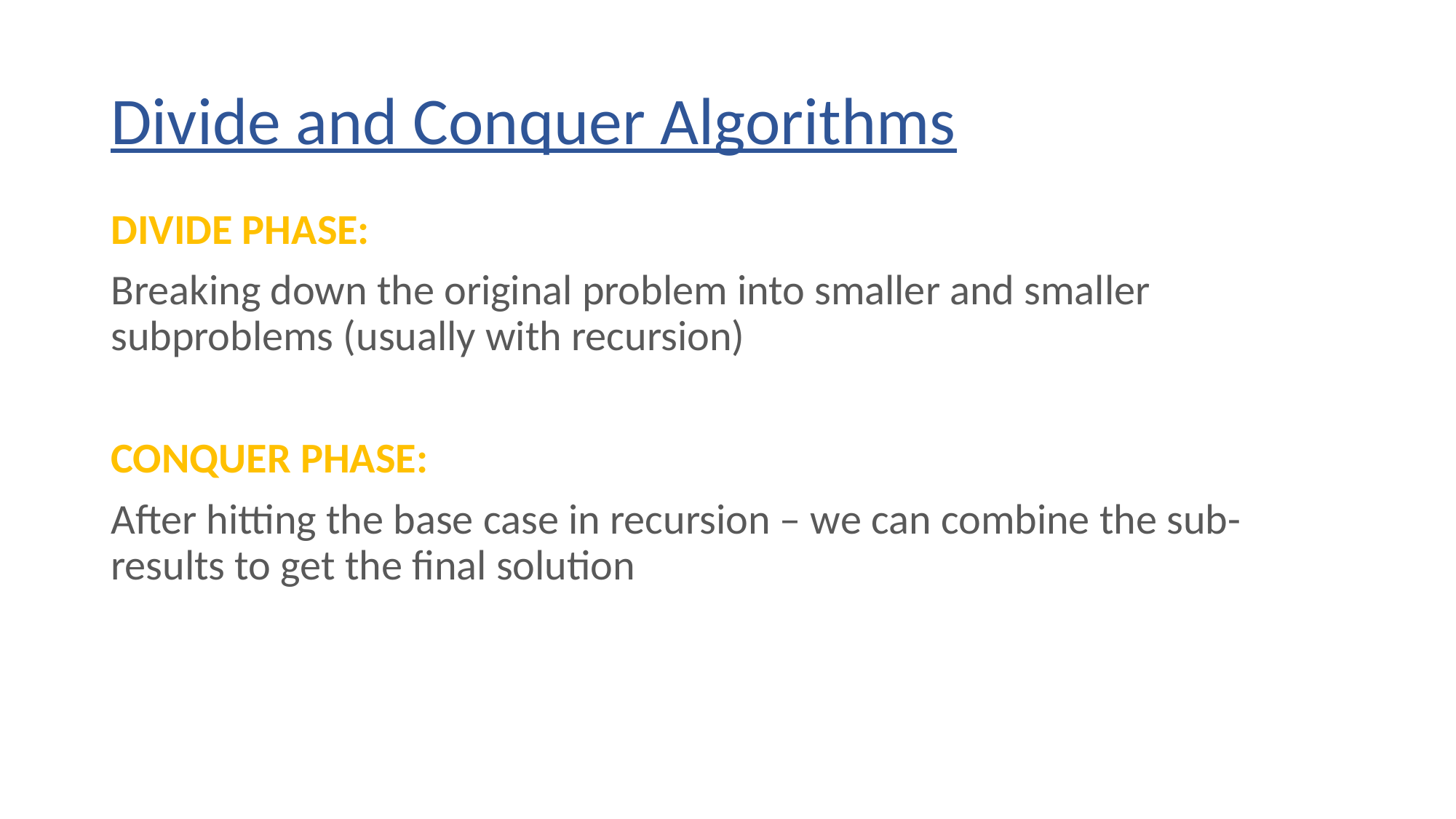

# Divide and Conquer Algorithms
DIVIDE PHASE:
Breaking down the original problem into smaller and smaller subproblems (usually with recursion)

CONQUER PHASE:
After hitting the base case in recursion – we can combine the sub-results to get the final solution